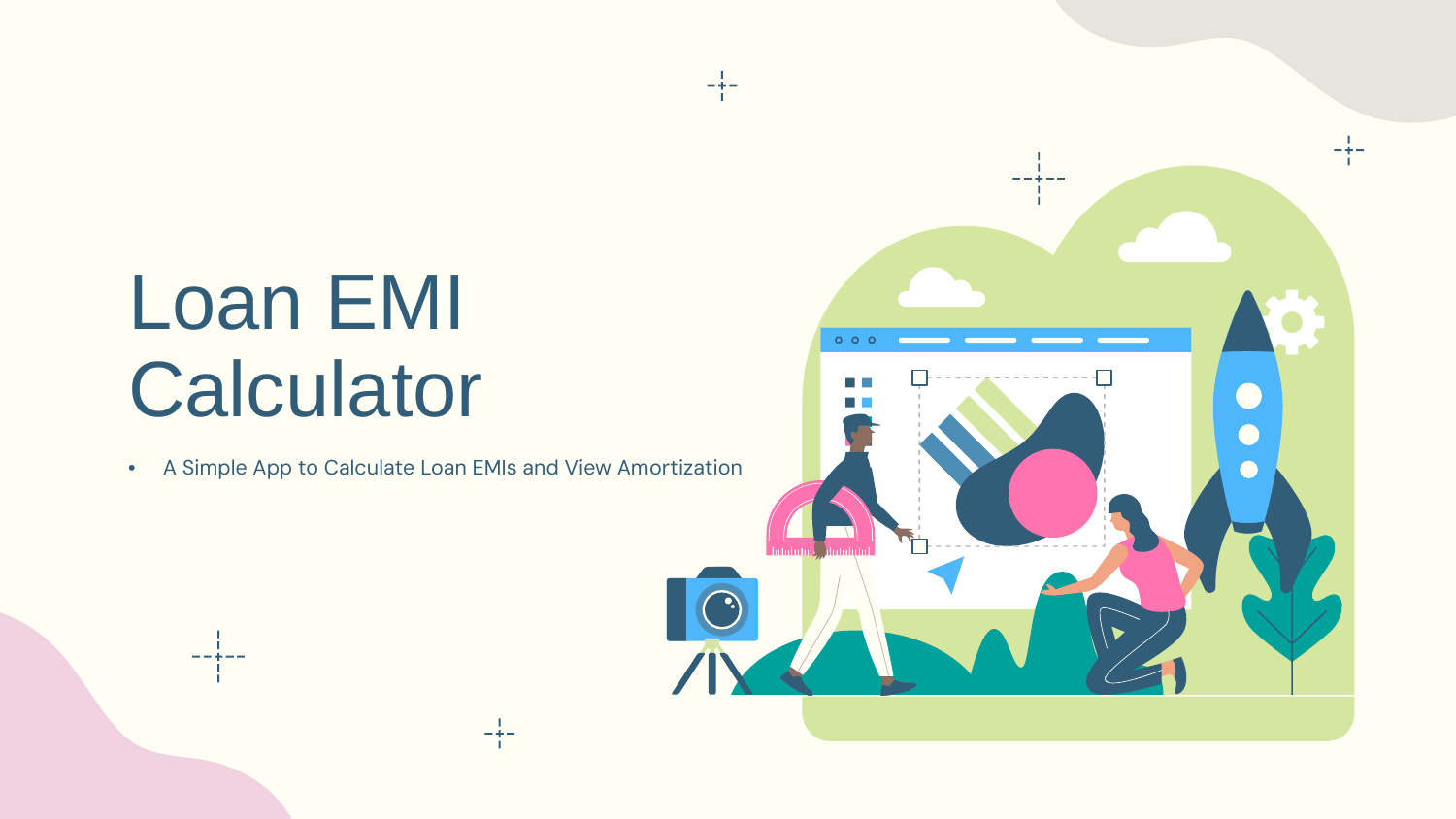

Loan EMI Calculator

# A Simple App to Calculate Loan EMIs and View Amortization